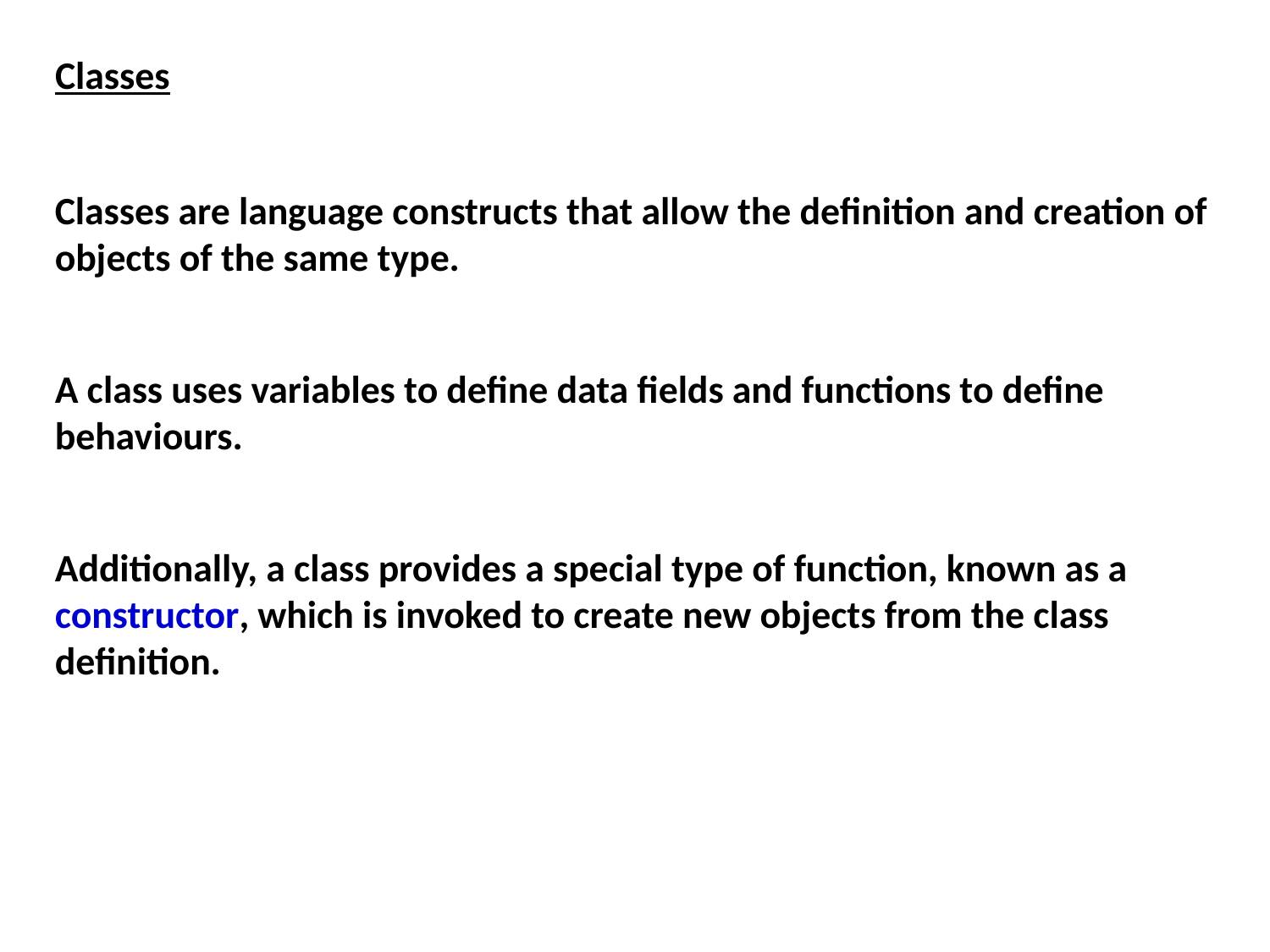

Classes
Classes are language constructs that allow the definition and creation of objects of the same type.

A class uses variables to define data fields and functions to define behaviours.

Additionally, a class provides a special type of function, known as a constructor, which is invoked to create new objects from the class definition.